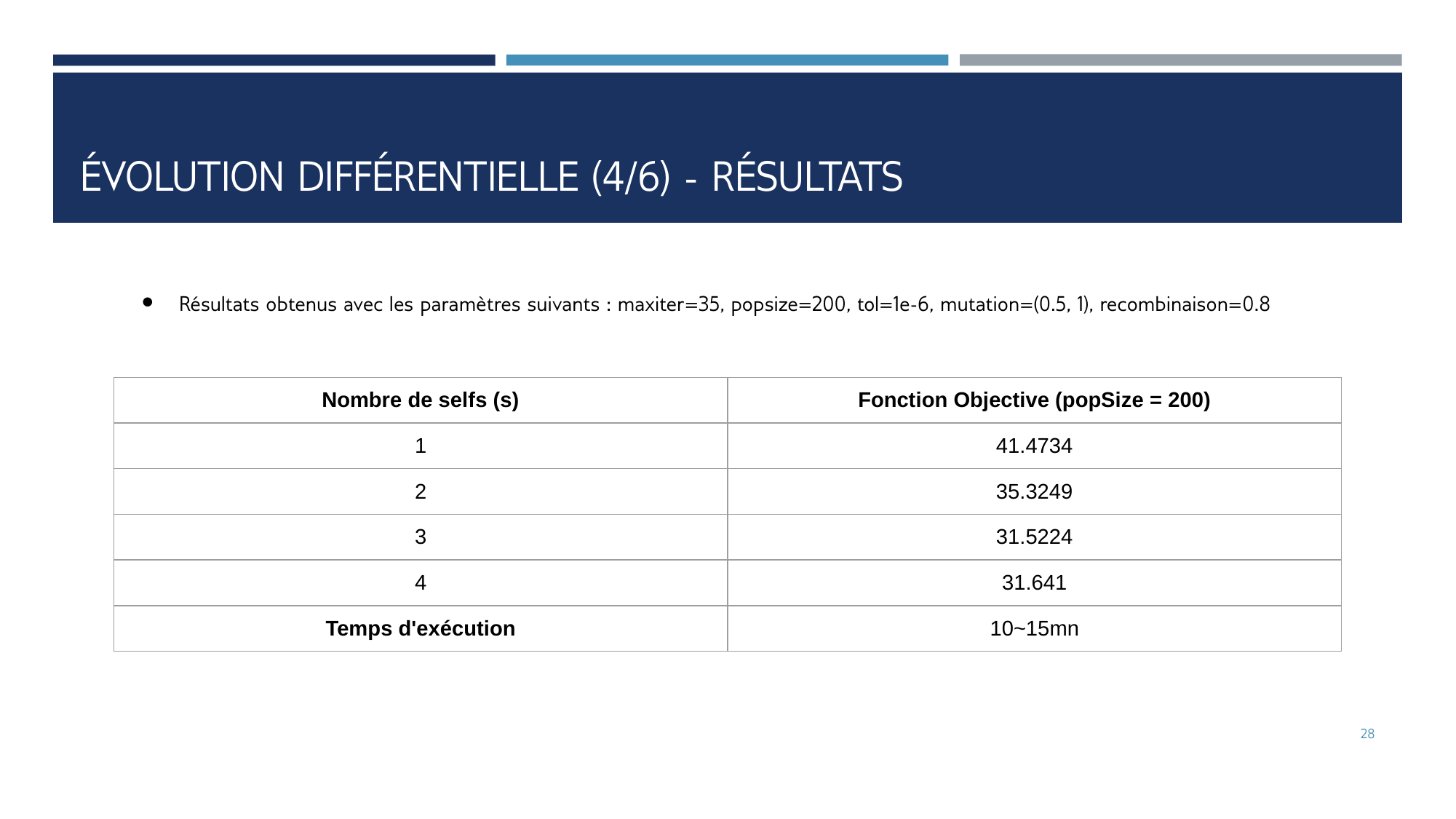

# ÉVOLUTION DIFFÉRENTIELLE (4/6) - RÉSULTATS
Résultats obtenus avec les paramètres suivants : maxiter=35, popsize=200, tol=1e-6, mutation=(0.5, 1), recombinaison=0.8
| Nombre de selfs (s) | Fonction Objective (popSize = 200) |
| --- | --- |
| 1 | 41.4734 |
| 2 | 35.3249 |
| 3 | 31.5224 |
| 4 | 31.641 |
| Temps d'exécution | 10~15mn |
28